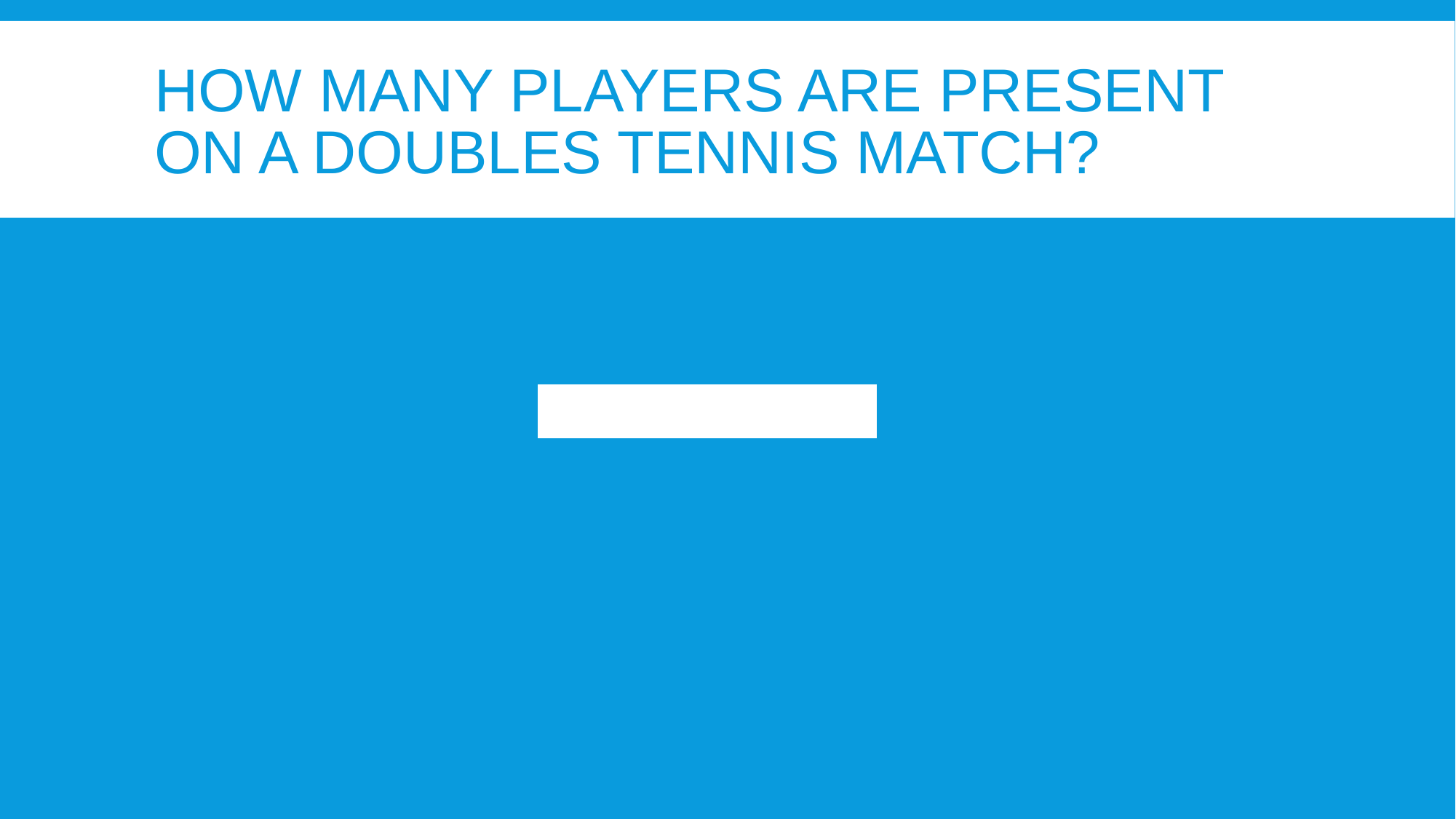

# How many players are present on a doubles tennis match?